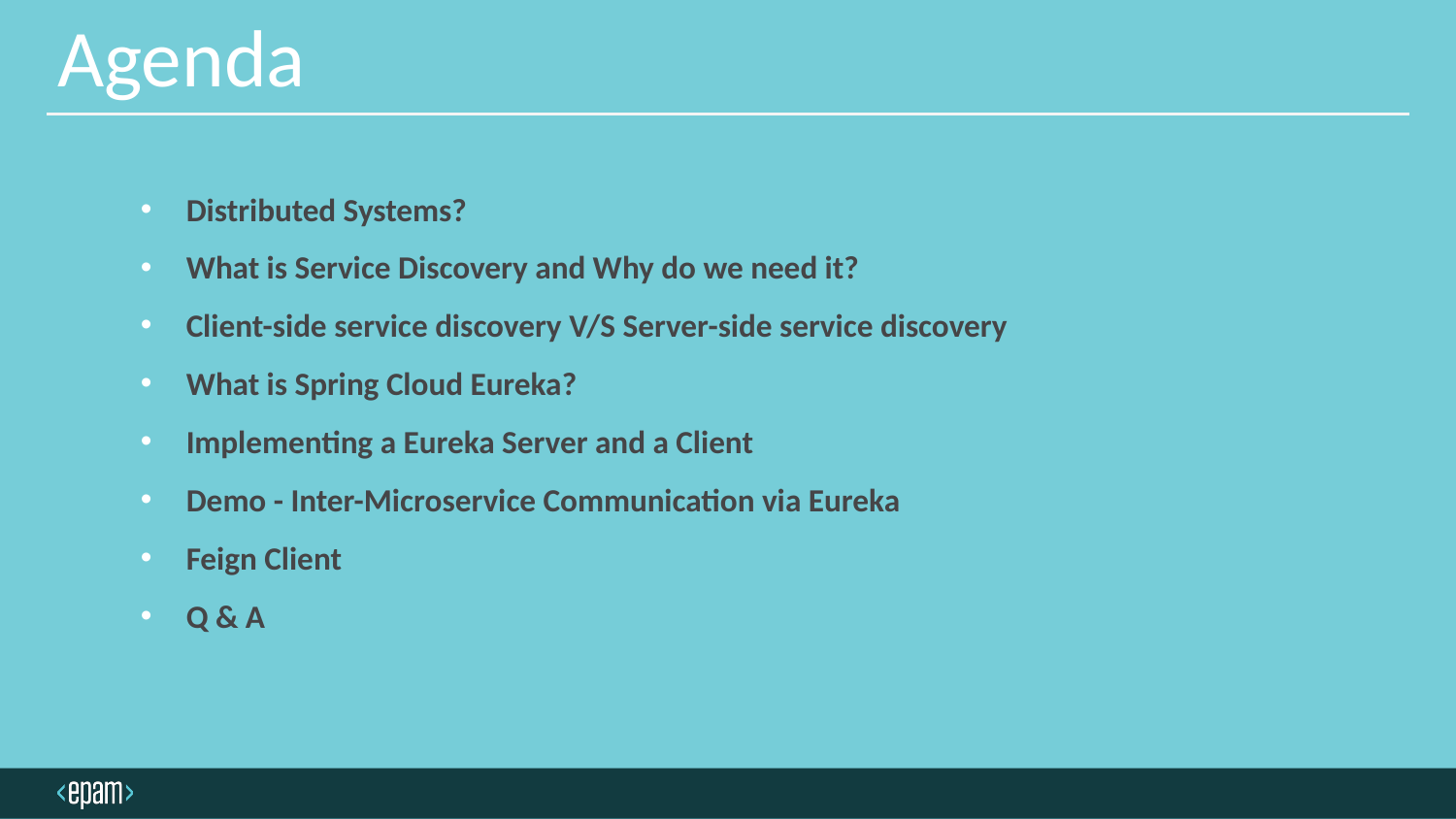

# Agenda

Distributed Systems?
What is Service Discovery and Why do we need it?
Client-side service discovery V/S Server-side service discovery
What is Spring Cloud Eureka?
Implementing a Eureka Server and a Client
Demo - Inter-Microservice Communication via Eureka
Feign Client
Q & A